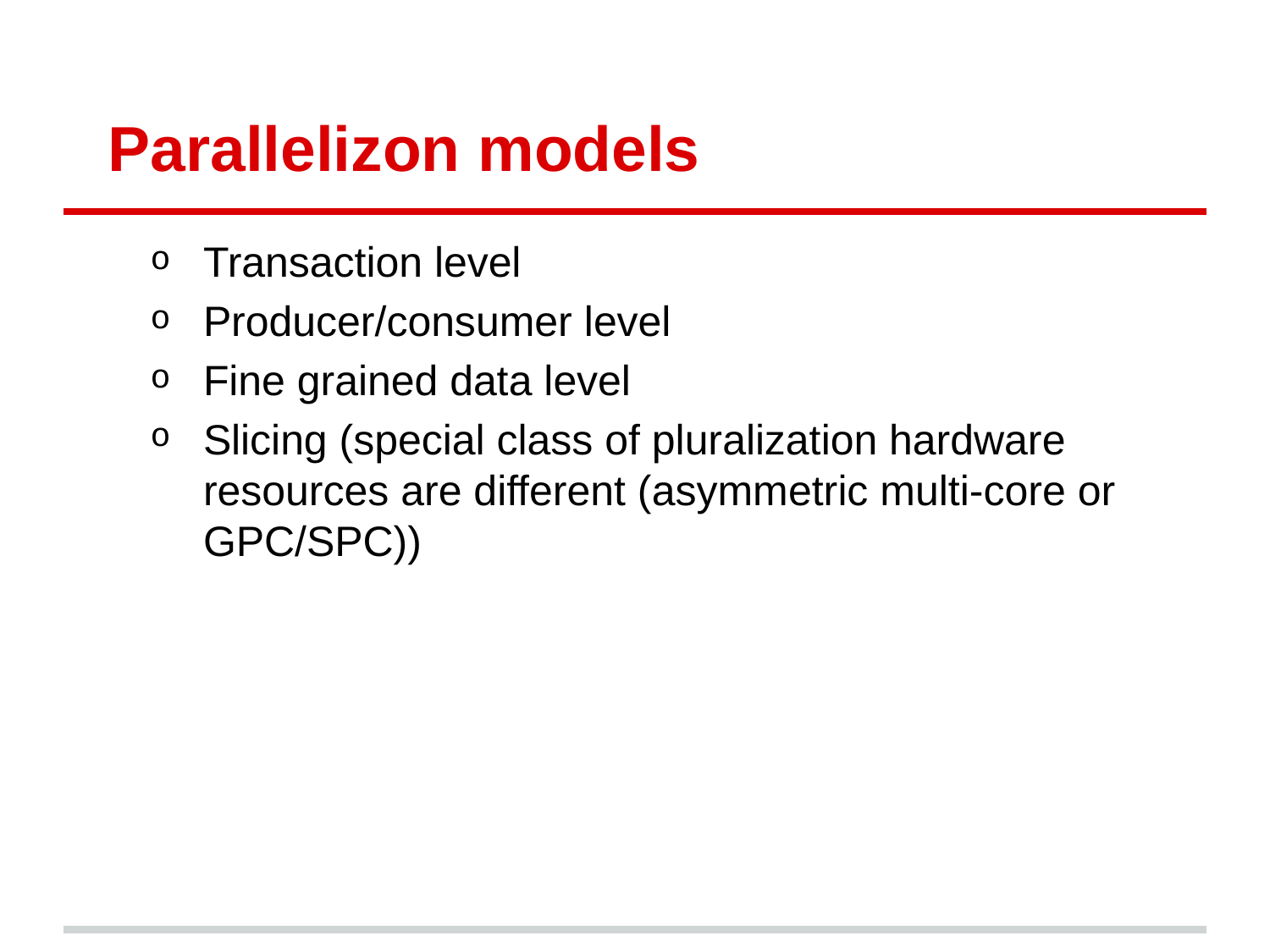

# Parallelizon models
Transaction level
Producer/consumer level
Fine grained data level
Slicing (special class of pluralization hardware resources are different (asymmetric multi-core or GPC/SPC))